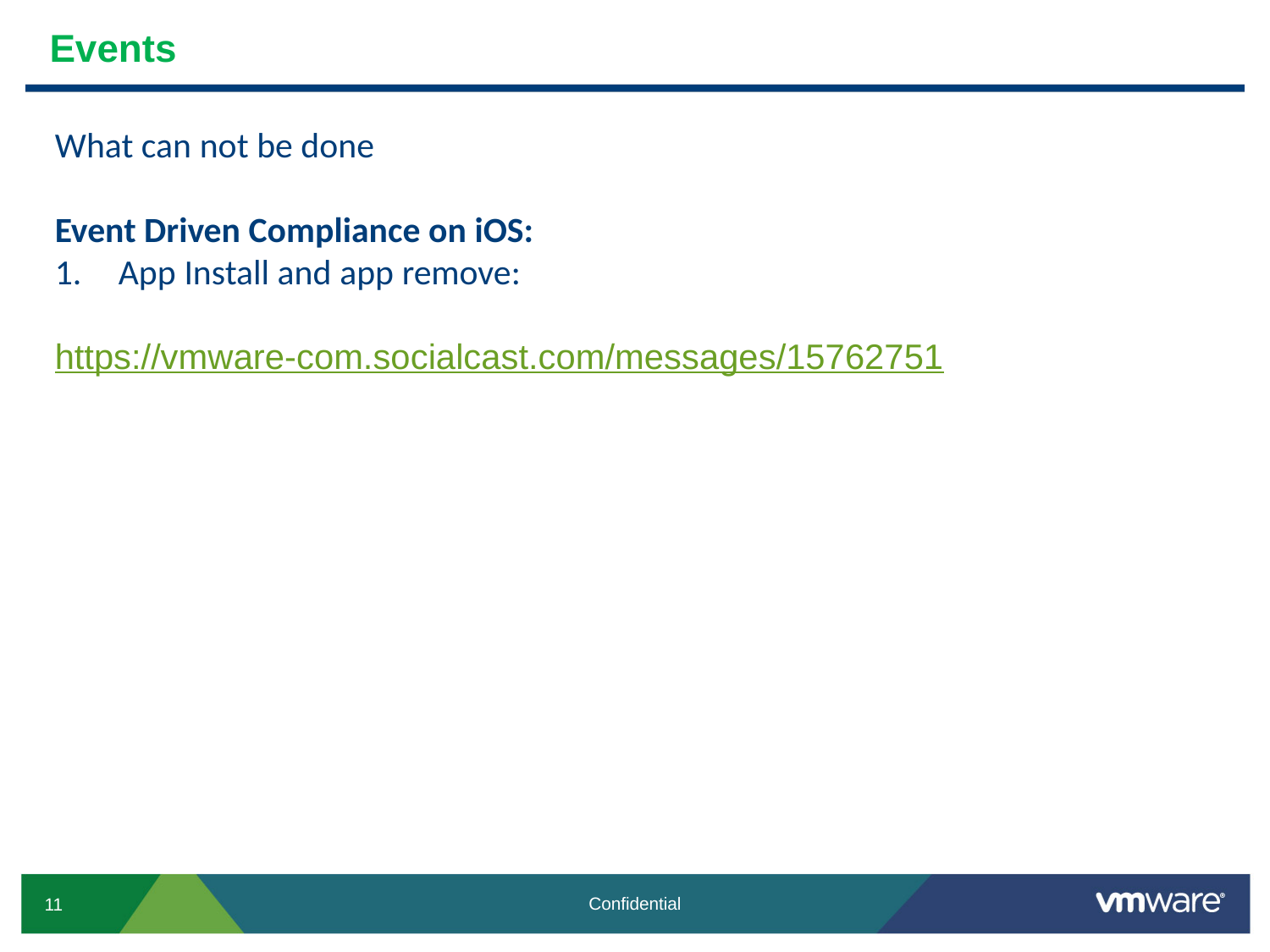

# Events
What can not be done

Event Driven Compliance on iOS:
App Install and app remove:

https://vmware-com.socialcast.com/messages/15762751